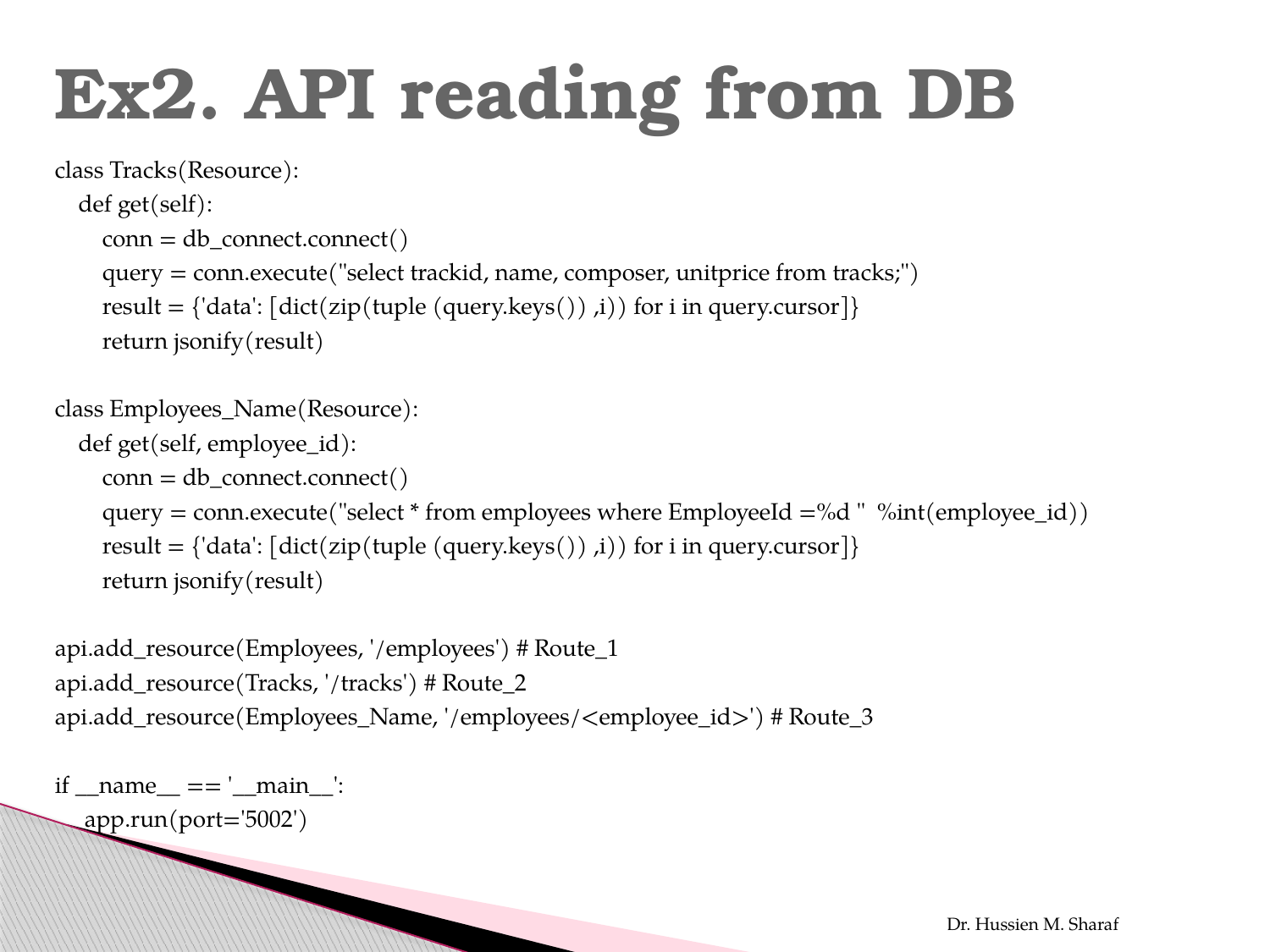

# Ex2. API reading from DB
class Tracks(Resource):
    def get(self):
        conn = db_connect.connect()
        query = conn.execute("select trackid, name, composer, unitprice from tracks;")
        result = {'data': [dict(zip(tuple (query.keys()) ,i)) for i in query.cursor]}
        return jsonify(result)

class Employees_Name(Resource):
    def get(self, employee_id):
        conn = db_connect.connect()
        query = conn.execute("select * from employees where EmployeeId =%d "  %int(employee_id))
        result = {'data': [dict(zip(tuple (query.keys()) ,i)) for i in query.cursor]}
        return jsonify(result)

api.add_resource(Employees, '/employees') # Route_1
api.add_resource(Tracks, '/tracks') # Route_2
api.add_resource(Employees_Name, '/employees/<employee_id>') # Route_3

if __name__ == '__main__':
     app.run(port='5002')
Dr. Hussien M. Sharaf